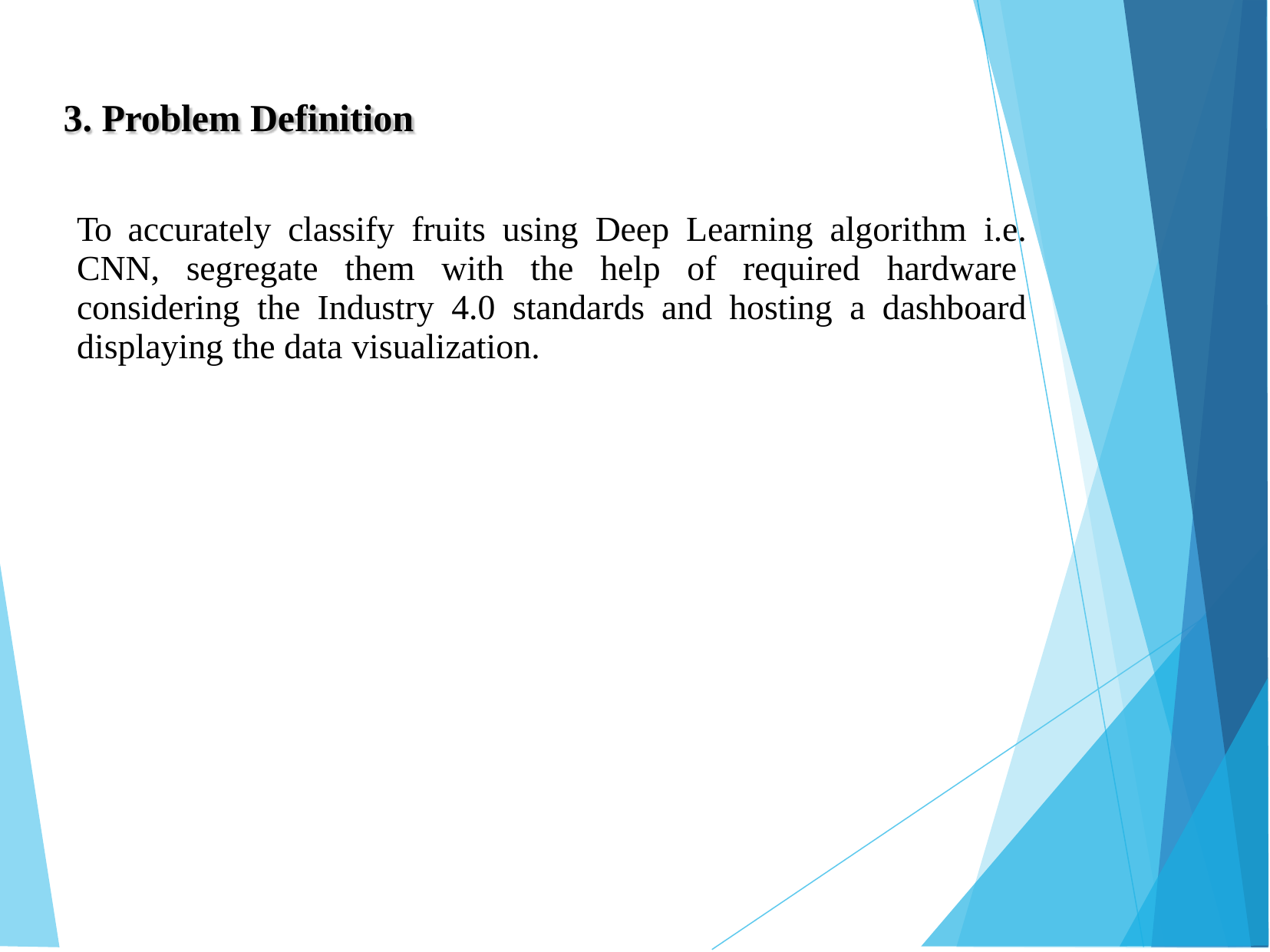

# 3. Problem Definition

To accurately classify fruits using Deep Learning algorithm i.e.  CNN, segregate them with the help of required hardware  considering the Industry 4.0 standards and hosting a dashboard  displaying the data visualization.